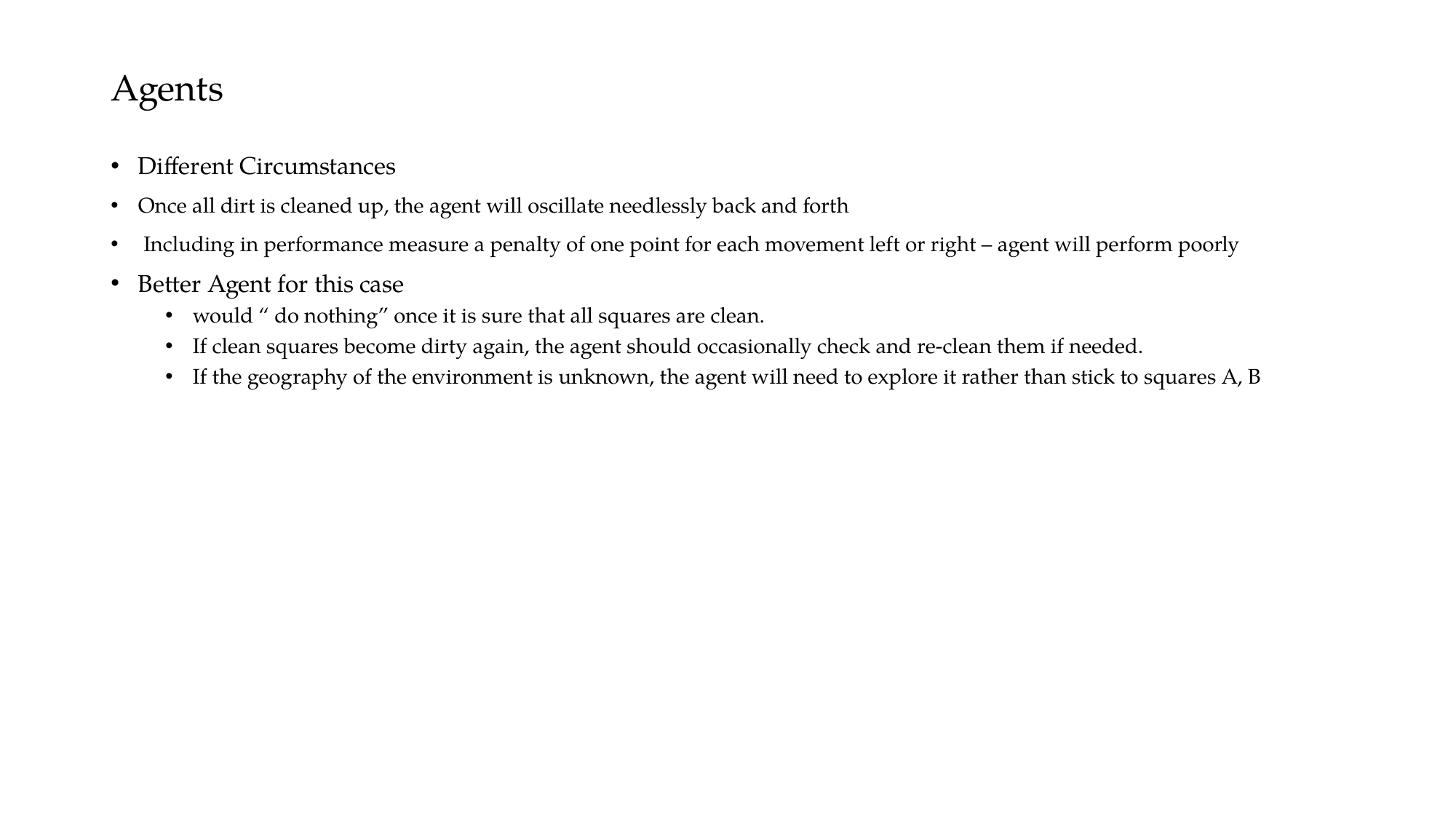

# Agents
Different Circumstances
Once all dirt is cleaned up, the agent will oscillate needlessly back and forth
 Including in performance measure a penalty of one point for each movement left or right – agent will perform poorly
Better Agent for this case
would “ do nothing” once it is sure that all squares are clean.
If clean squares become dirty again, the agent should occasionally check and re-clean them if needed.
If the geography of the environment is unknown, the agent will need to explore it rather than stick to squares A, B